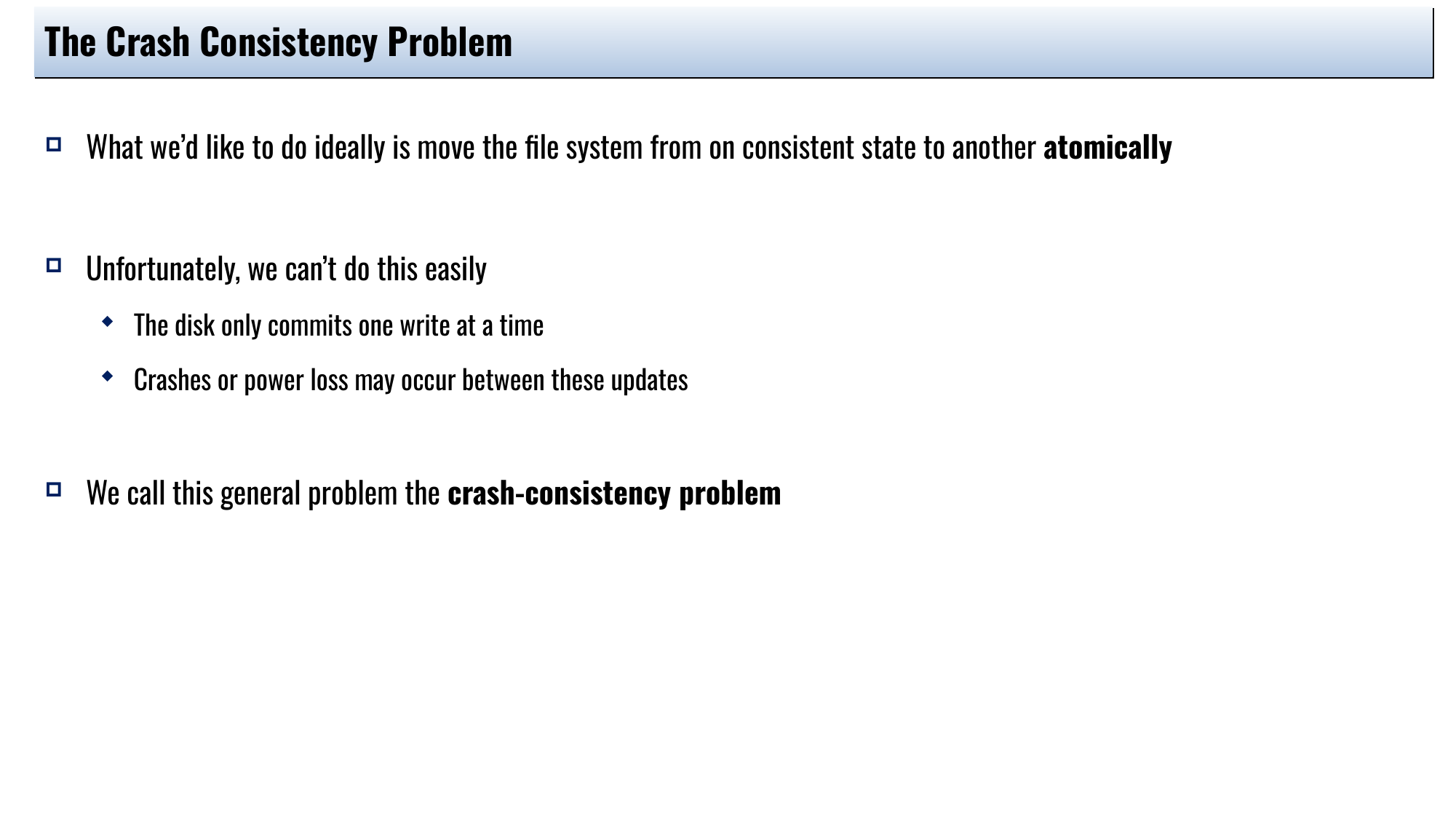

# The Crash Consistency Problem
What we’d like to do ideally is move the file system from on consistent state to another atomically

Unfortunately, we can’t do this easily
The disk only commits one write at a time
Crashes or power loss may occur between these updates

We call this general problem the crash-consistency problem